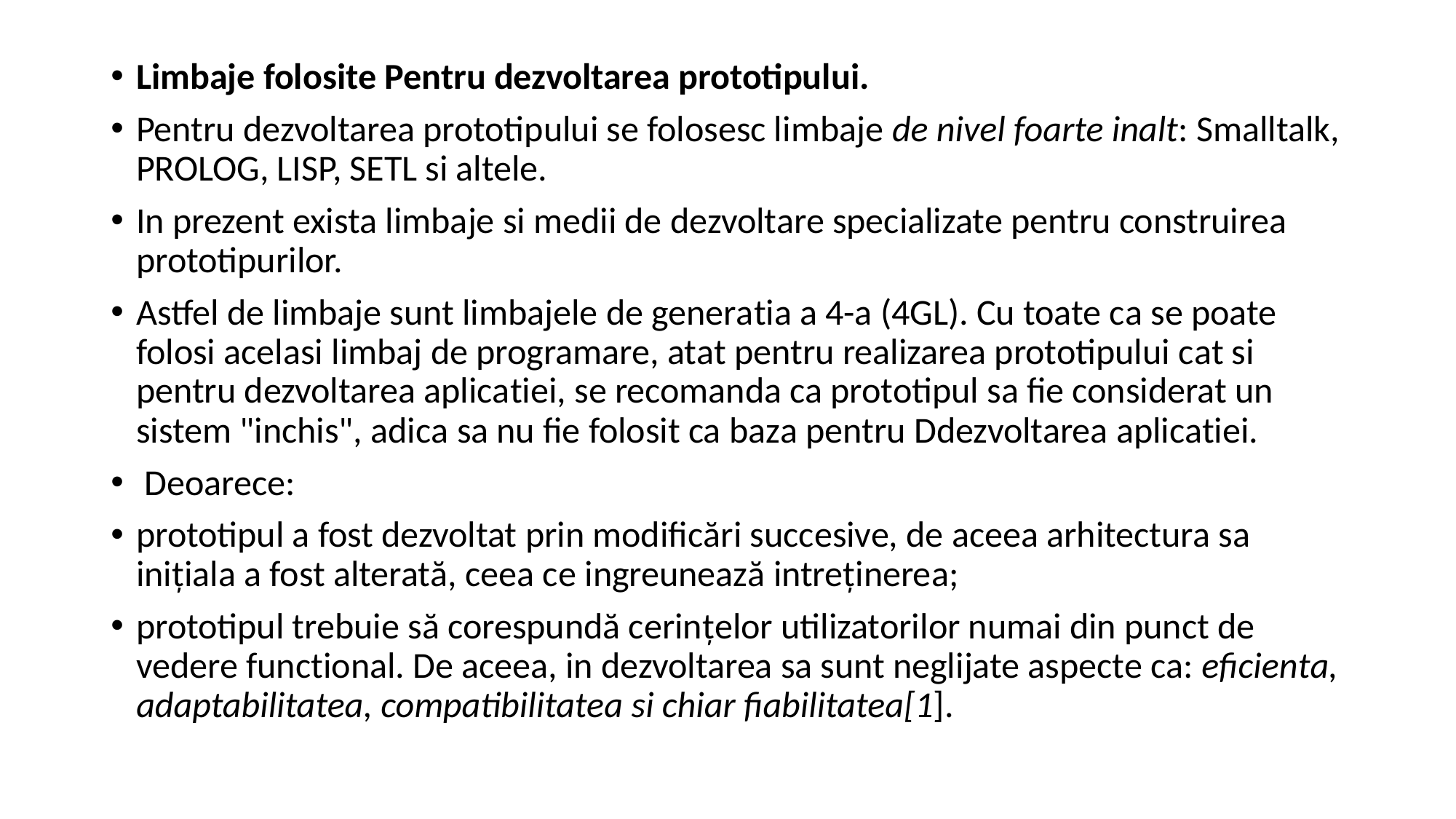

Limbaje folosite Pentru dezvoltarea prototipului.
Pentru dezvoltarea prototipului se folosesc limbaje de nivel foarte inalt: Smalltalk, PROLOG, LISP, SETL si altele.
In prezent exista limbaje si medii de dezvoltare specializate pentru construirea prototipurilor.
Astfel de limbaje sunt limbajele de generatia a 4-a (4GL). Cu toate ca se poate folosi acelasi limbaj de programare, atat pentru realizarea prototipului cat si pentru dezvoltarea aplicatiei, se recomanda ca prototipul sa fie considerat un sistem "inchis", adica sa nu fie folosit ca baza pentru Ddezvoltarea aplicatiei.
 Deoarece:
prototipul a fost dezvoltat prin modificări succesive, de aceea arhitectura sa inițiala a fost alterată, ceea ce ingreunează intreținerea;
prototipul trebuie să corespundă cerințelor utilizatorilor numai din punct de vedere functional. De aceea, in dezvoltarea sa sunt neglijate aspecte ca: eficienta, adaptabilitatea, compatibilitatea si chiar fiabilitatea[1].